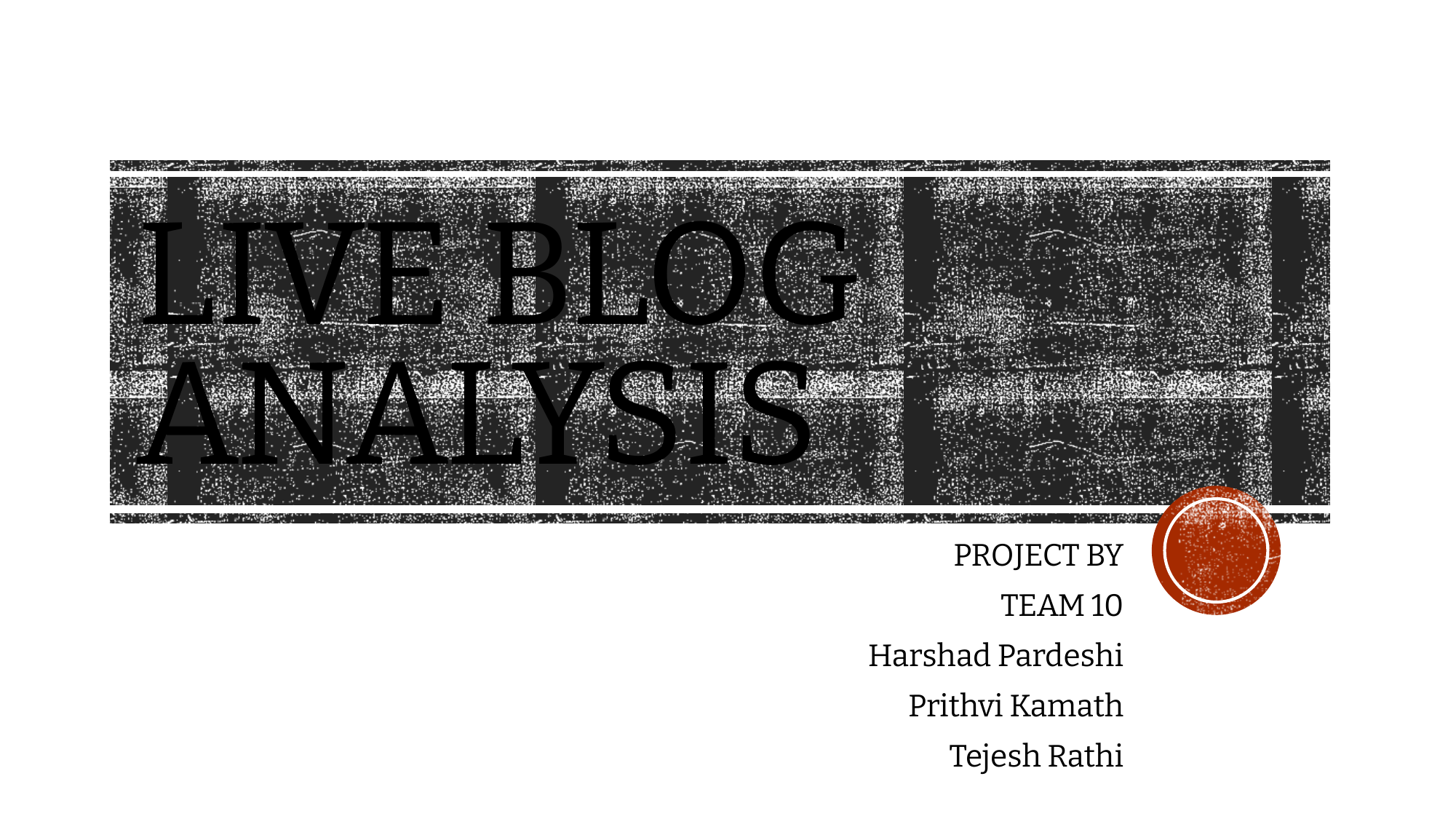

# LIVE BLOG ANALYSIS
PROJECT BY
TEAM 10
Harshad Pardeshi
Prithvi Kamath
Tejesh Rathi